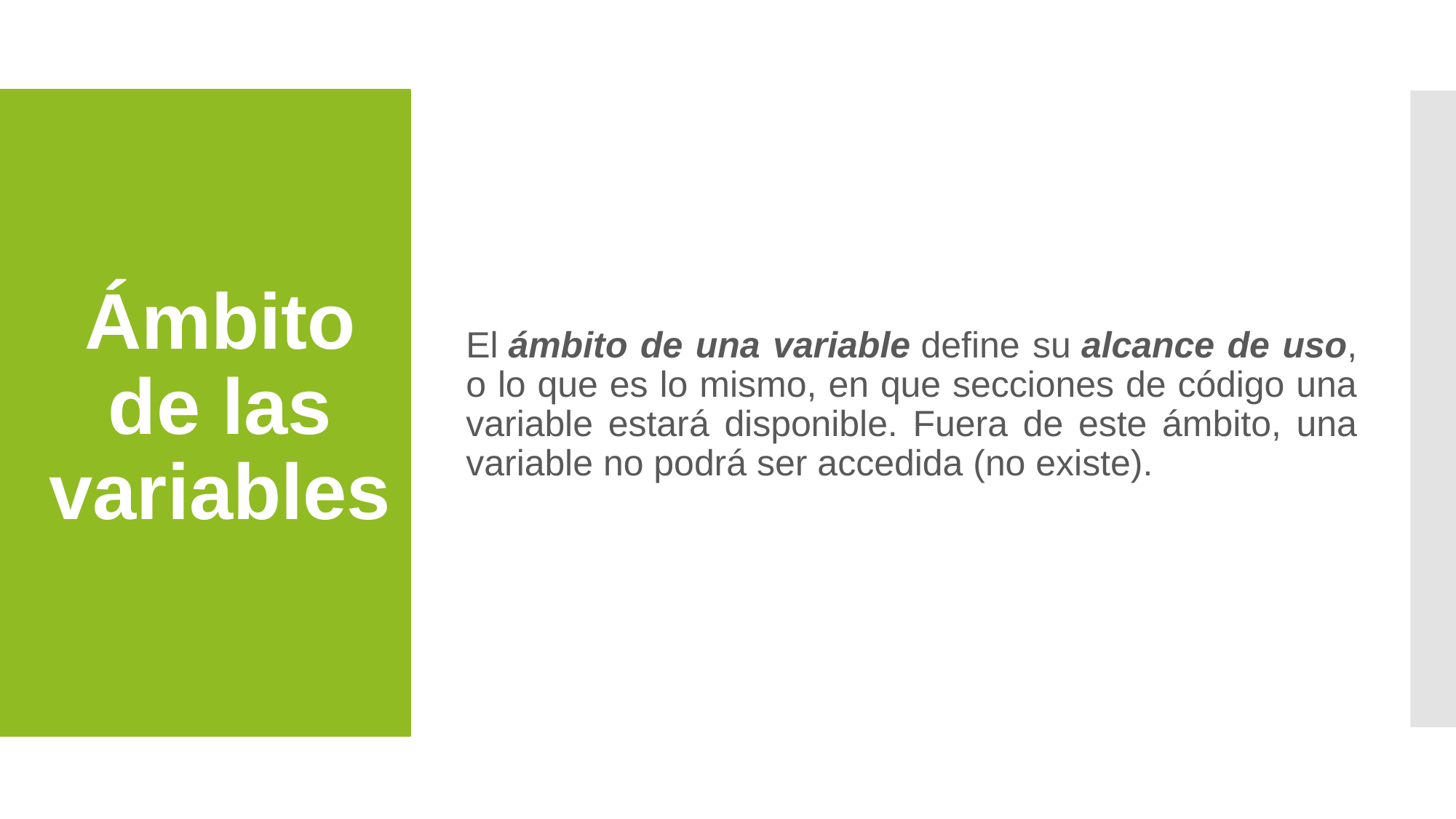

# Ámbito de las variables
El ámbito de una variable define su alcance de uso, o lo que es lo mismo, en que secciones de código una variable estará disponible. Fuera de este ámbito, una variable no podrá ser accedida (no existe).